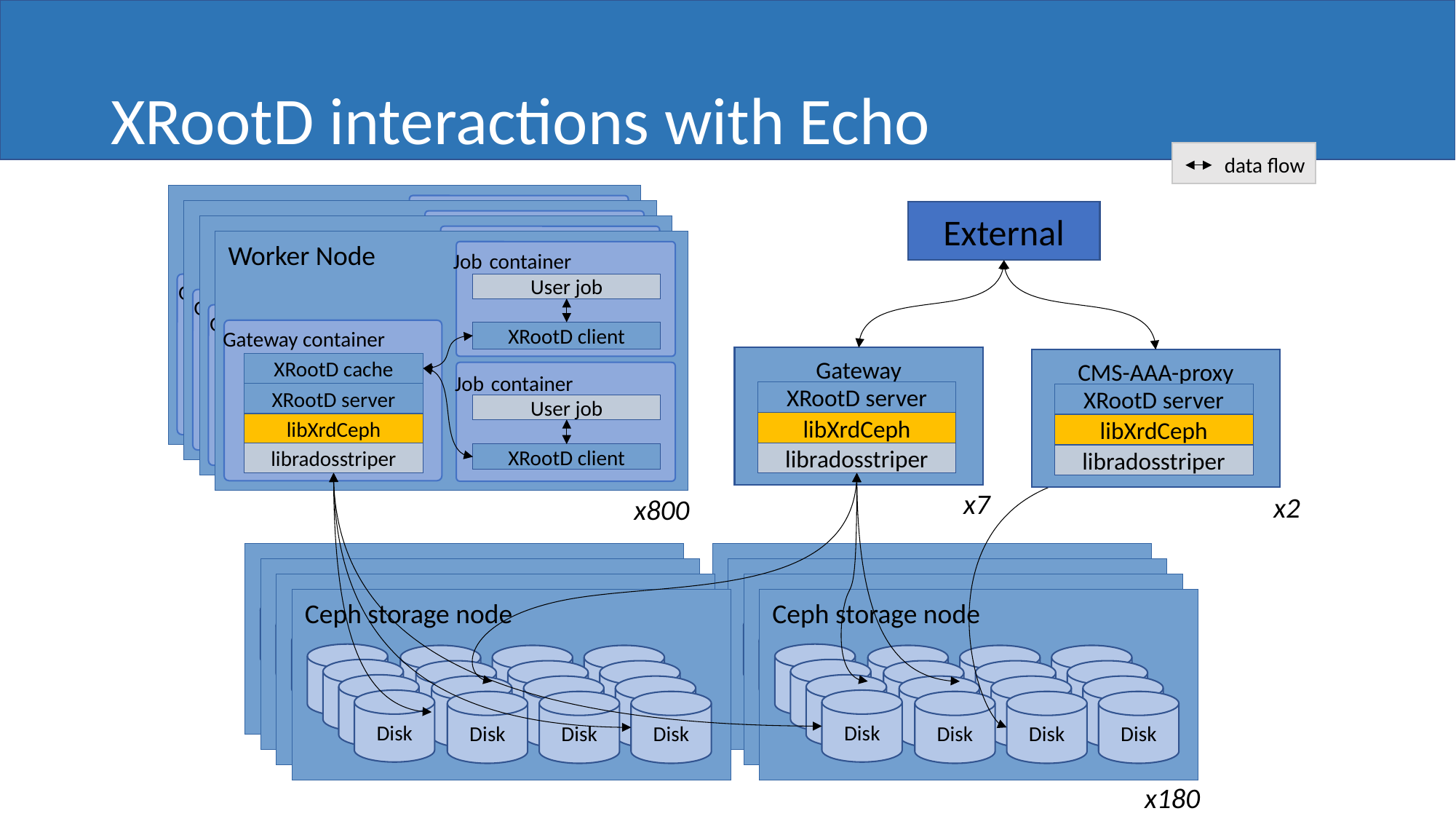

# XRootD interactions with Echo

data flow

Job container

User job
GW container

XRootD client
Job container
XRootD cache

XRootD server
User job
rados plugin
libradosstriper
XRootD client

Job container

User job
GW container

XRootD client
Job container
XRootD cache

XRootD server
User job
rados plugin
libradosstriper
XRootD client
External

Job container

User job
GW container

XRootD client
Job container
XRootD cache

XRootD server
User job
rados plugin
libradosstriper
XRootD client
Worker Node

Job container

User job
Gateway container

XRootD client
Gateway
XRootD server
libXrdCeph
libradosstriper
CMS-AAA-proxy
XRootD server
libXrdCeph
libradosstriper
Job container
XRootD cache

XRootD server
User job
libXrdCeph
libradosstriper
XRootD client
x7
x2
x800

Disk
Disk
Disk
Disk
Disk
Disk
Disk
Disk
Disk
Disk
Disk
Disk
Disk
Disk
Disk
Disk

Disk
Disk
Disk
Disk
Disk
Disk
Disk
Disk
Disk
Disk
Disk
Disk
Disk
Disk
Disk
Disk

Disk
Disk
Disk
Disk
Disk
Disk
Disk
Disk
Disk
Disk
Disk
Disk
Disk
Disk
Disk
Disk

Disk
Disk
Disk
Disk
Disk
Disk
Disk
Disk
Disk
Disk
Disk
Disk
Disk
Disk
Disk
Disk

Disk
Disk
Disk
Disk
Disk
Disk
Disk
Disk
Disk
Disk
Disk
Disk
Disk
Disk
Disk
Disk

Disk
Disk
Disk
Disk
Disk
Disk
Disk
Disk
Disk
Disk
Disk
Disk
Disk
Disk
Disk
Disk
Ceph storage node

Disk
Disk
Disk
Disk
Disk
Disk
Disk
Disk
Disk
Disk
Disk
Disk
Disk
Disk
Disk
Disk
Ceph storage node

Disk
Disk
Disk
Disk
Disk
Disk
Disk
Disk
Disk
Disk
Disk
Disk
Disk
Disk
Disk
Disk
x180